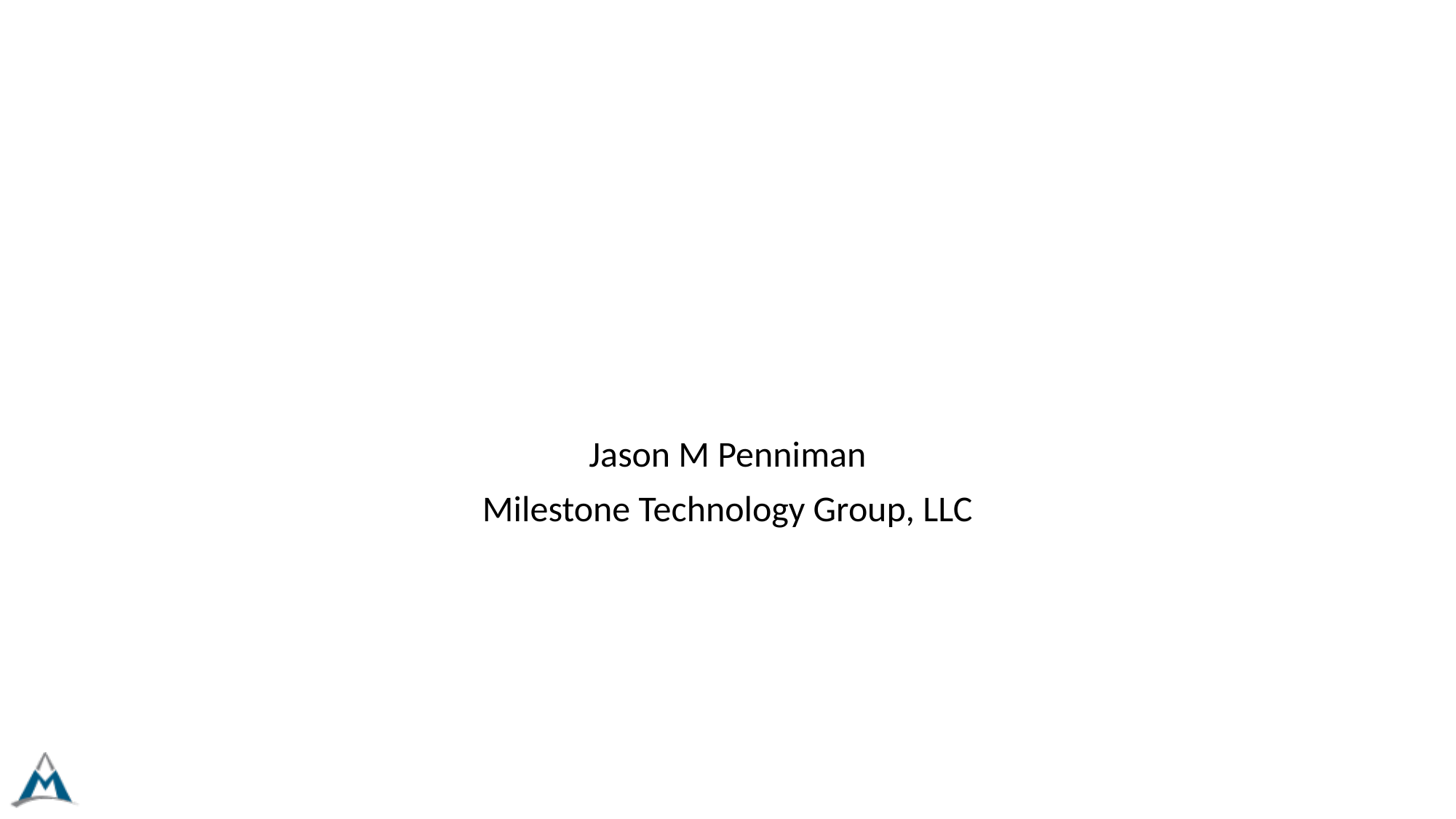

#
Jason M Penniman
Milestone Technology Group, LLC